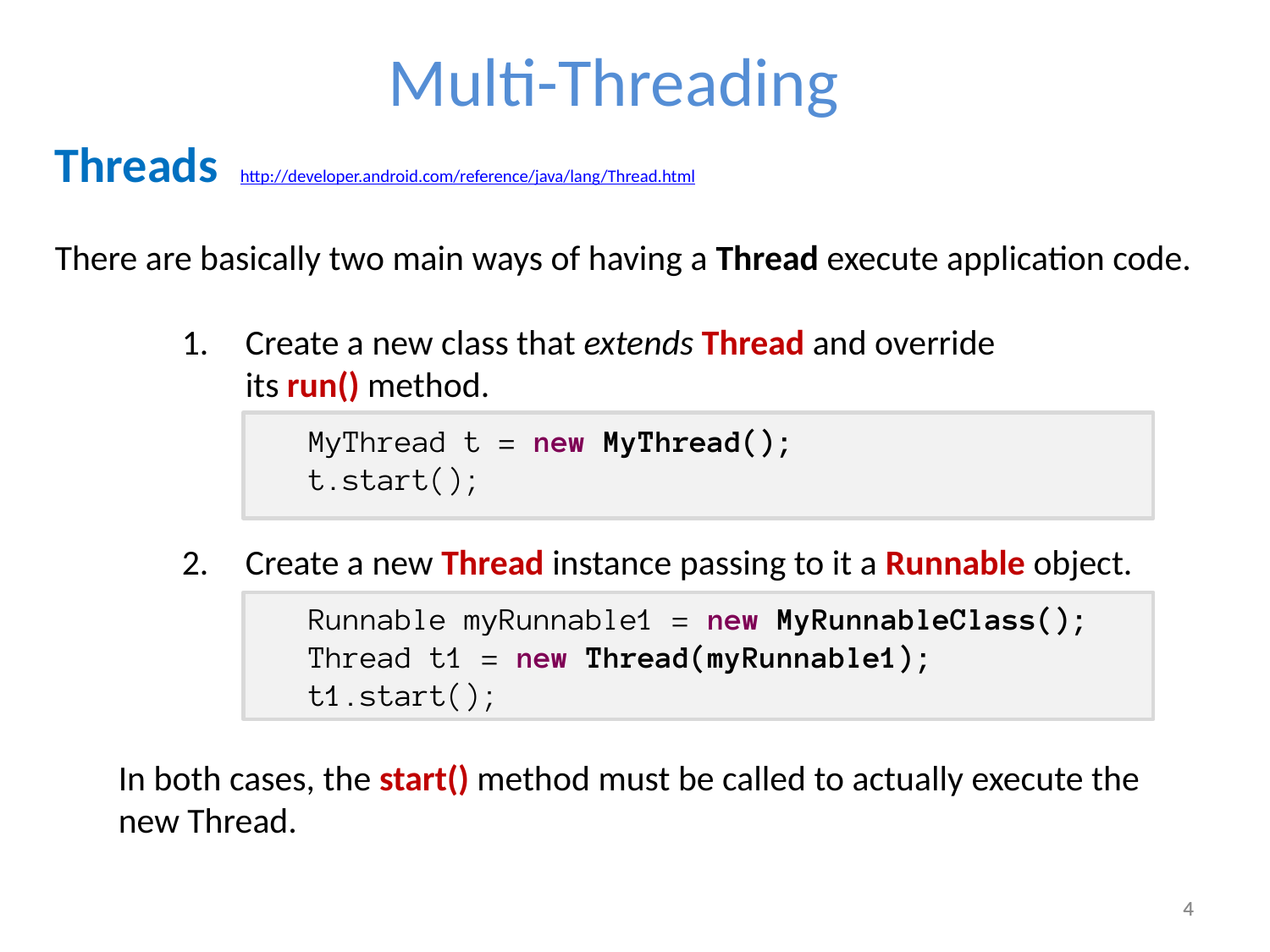

Multi-Threading

Threads  http://developer.android.com/reference/java/lang/Thread.html

There are basically two main ways of having a Thread execute application code.

Create a new class that extends Thread and override its run() method.

		MyThread t = new MyThread();
        	t.start();

Create a new Thread instance passing to it a Runnable object.

 		Runnable myRunnable1 = new MyRunnableClass();
        	Thread t1 = new Thread(myRunnable1);
        	t1.start();

In both cases, the start() method must be called to actually execute the new Thread.

4
4